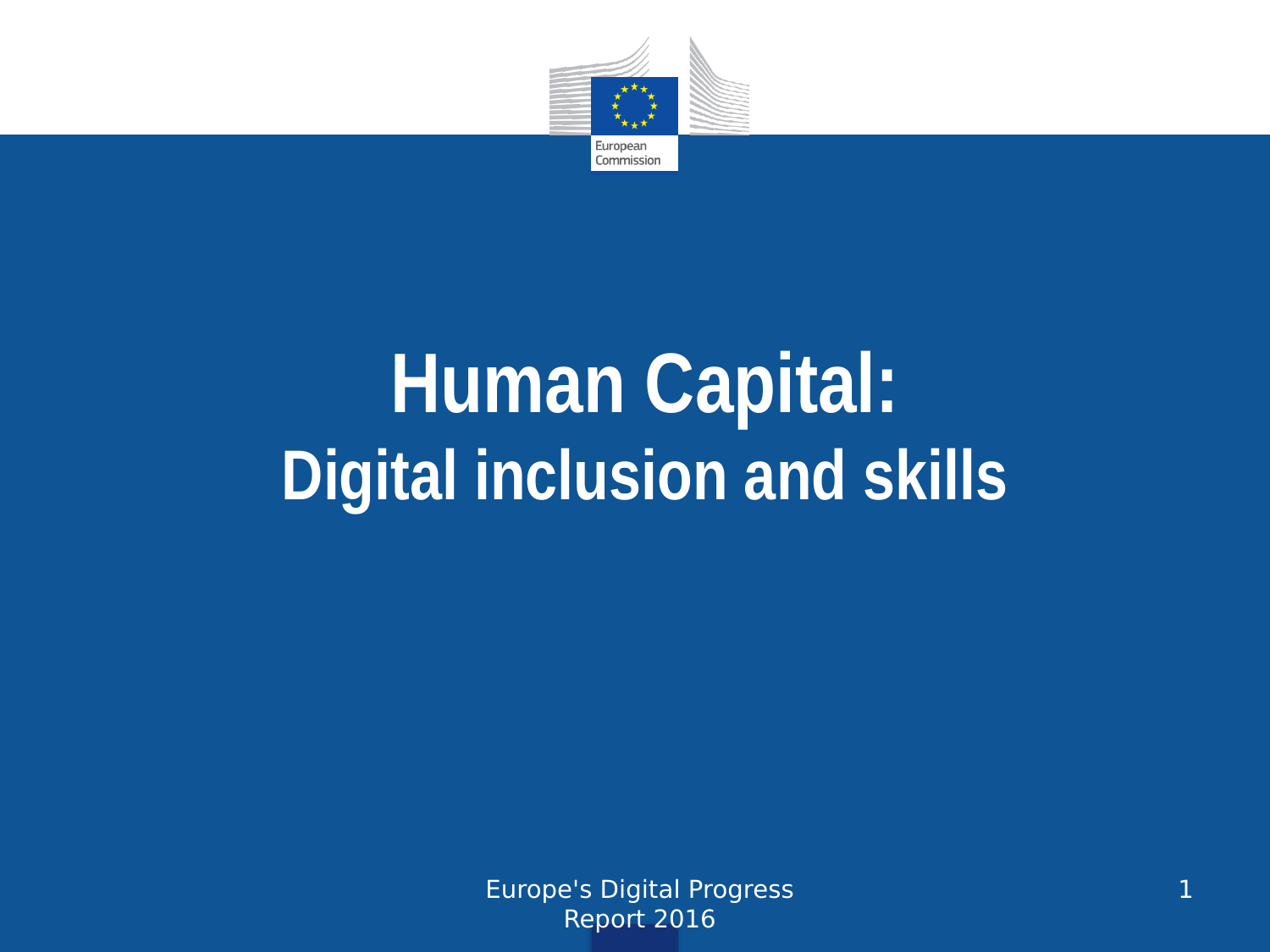

# Human Capital: Digital inclusion and skills
Europe's Digital Progress
Report 2016
1